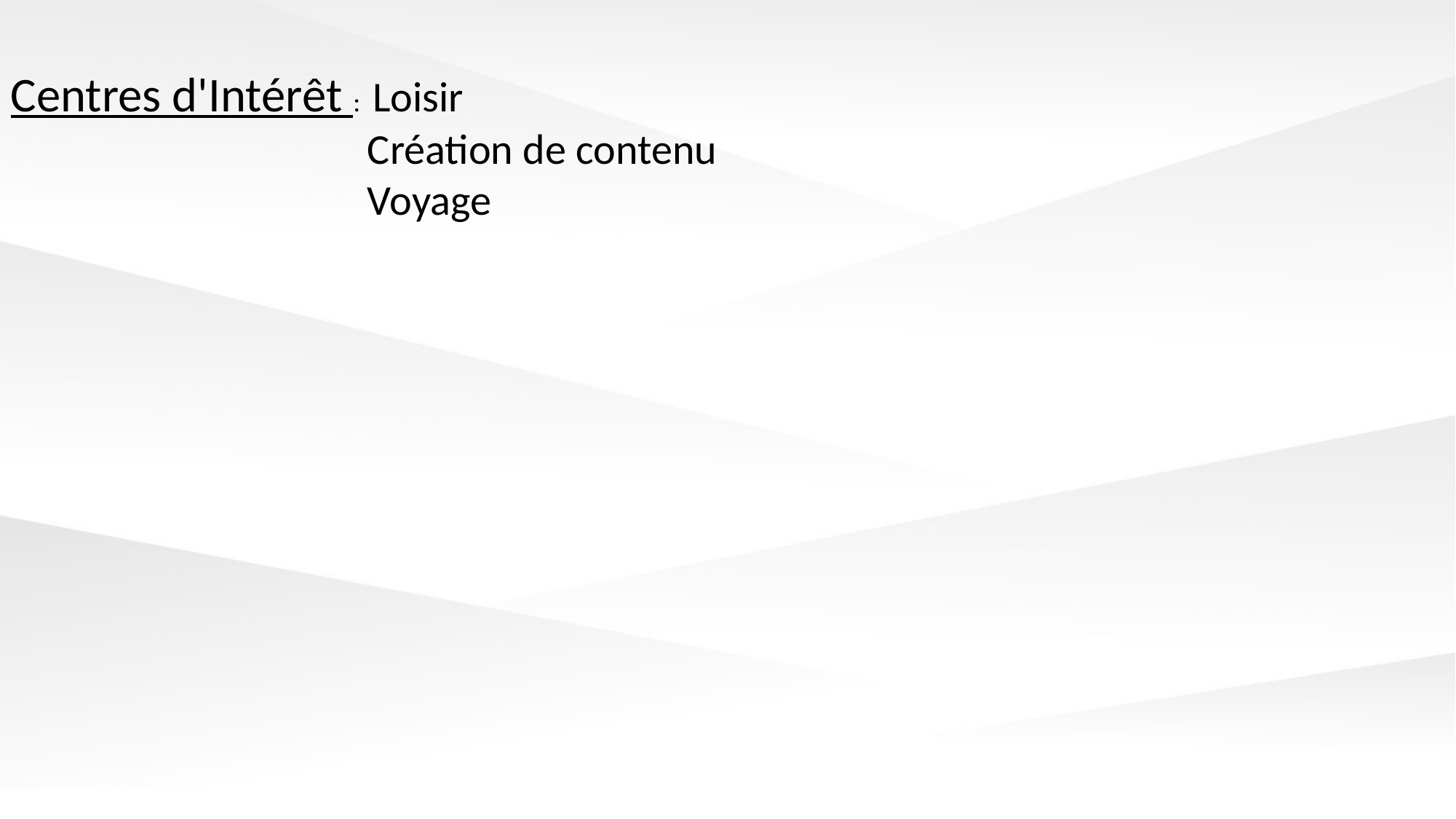

Centres d'Intérêt :  Loisir
                                     Création de contenu
                                     Voyage